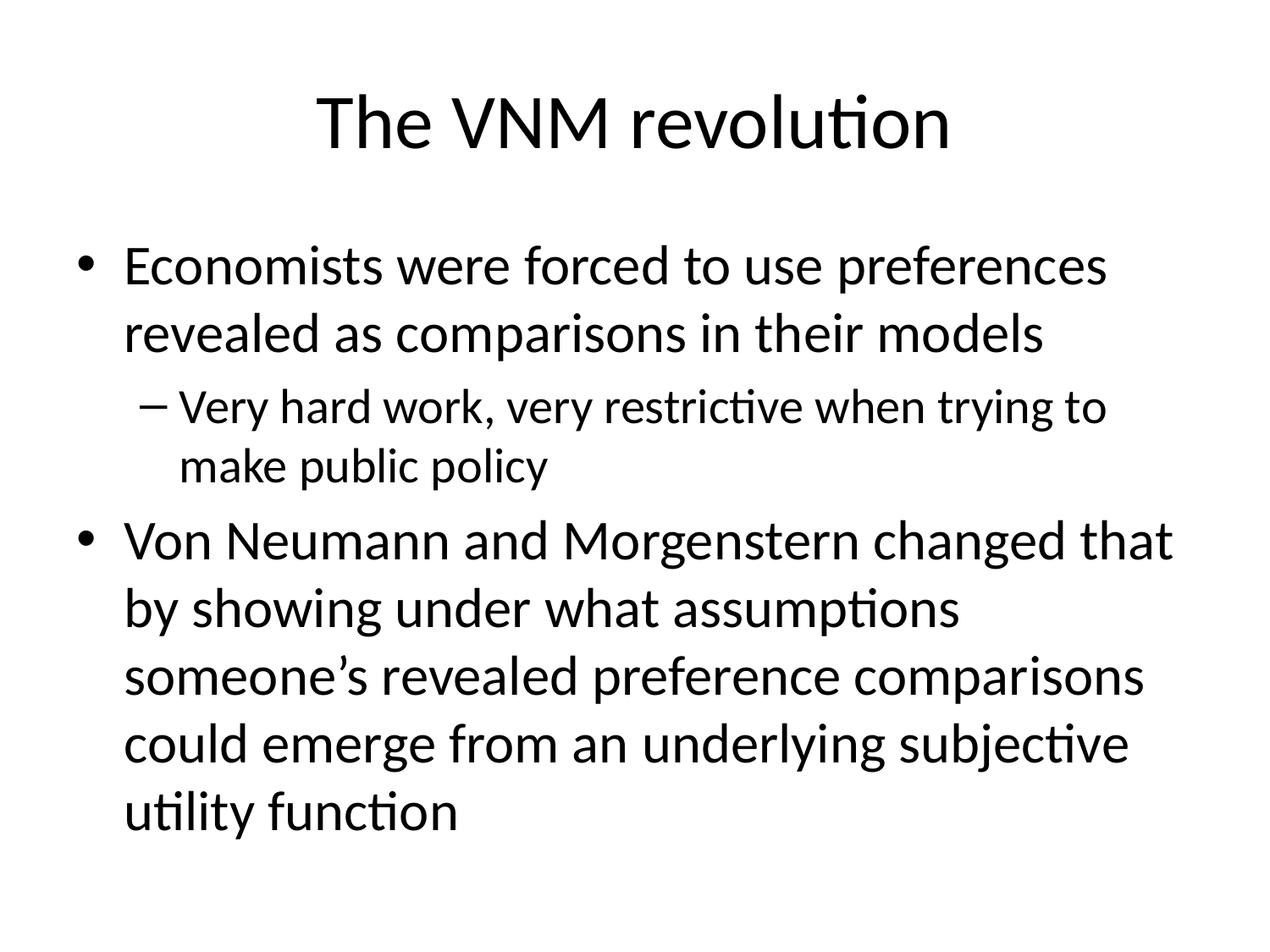

# The VNM revolution
Economists were forced to use preferences revealed as comparisons in their models
Very hard work, very restrictive when trying to make public policy
Von Neumann and Morgenstern changed that by showing under what assumptions someone’s revealed preference comparisons could emerge from an underlying subjective utility function